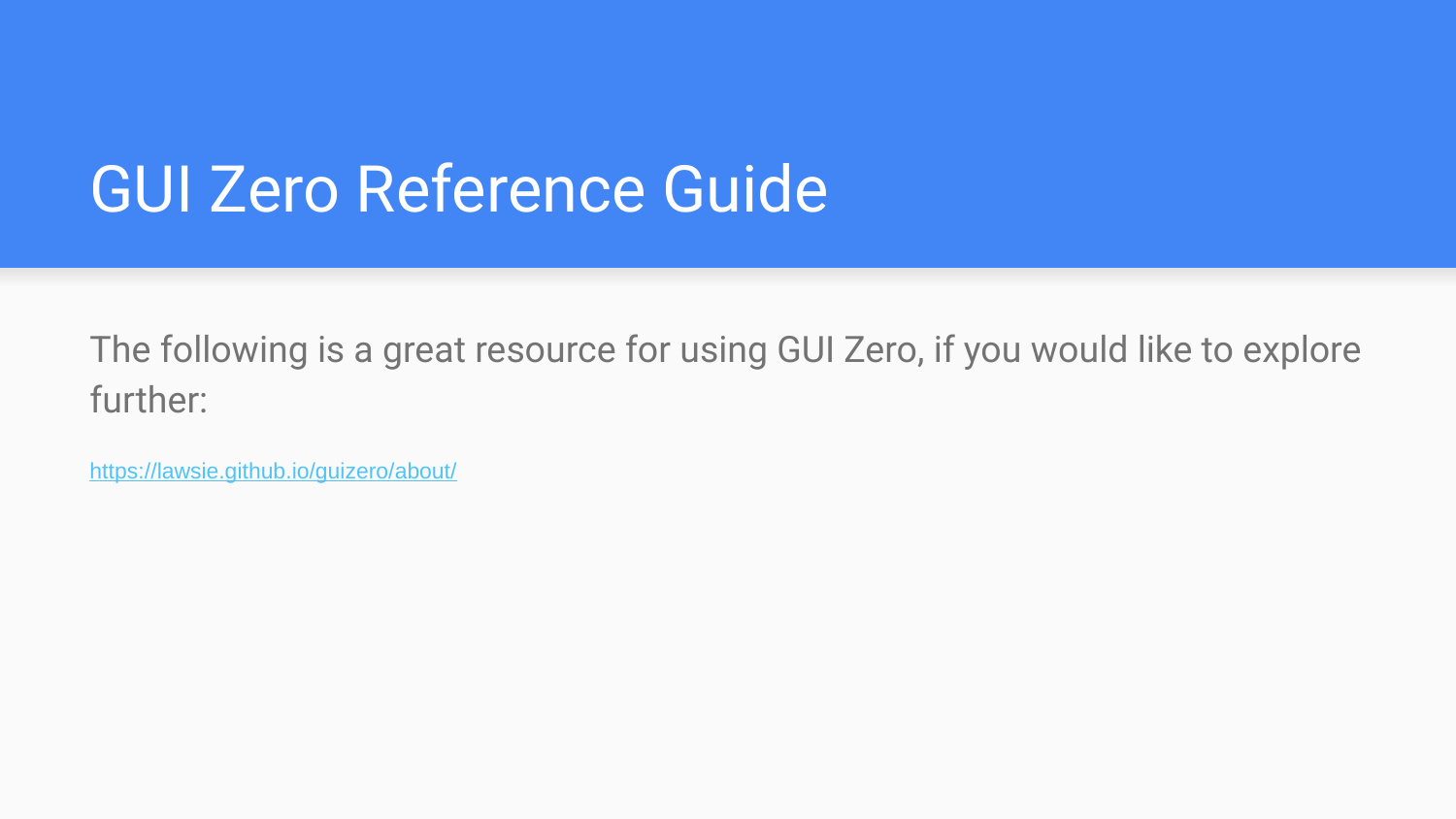

# GUI Zero Reference Guide
The following is a great resource for using GUI Zero, if you would like to explore further:
https://lawsie.github.io/guizero/about/